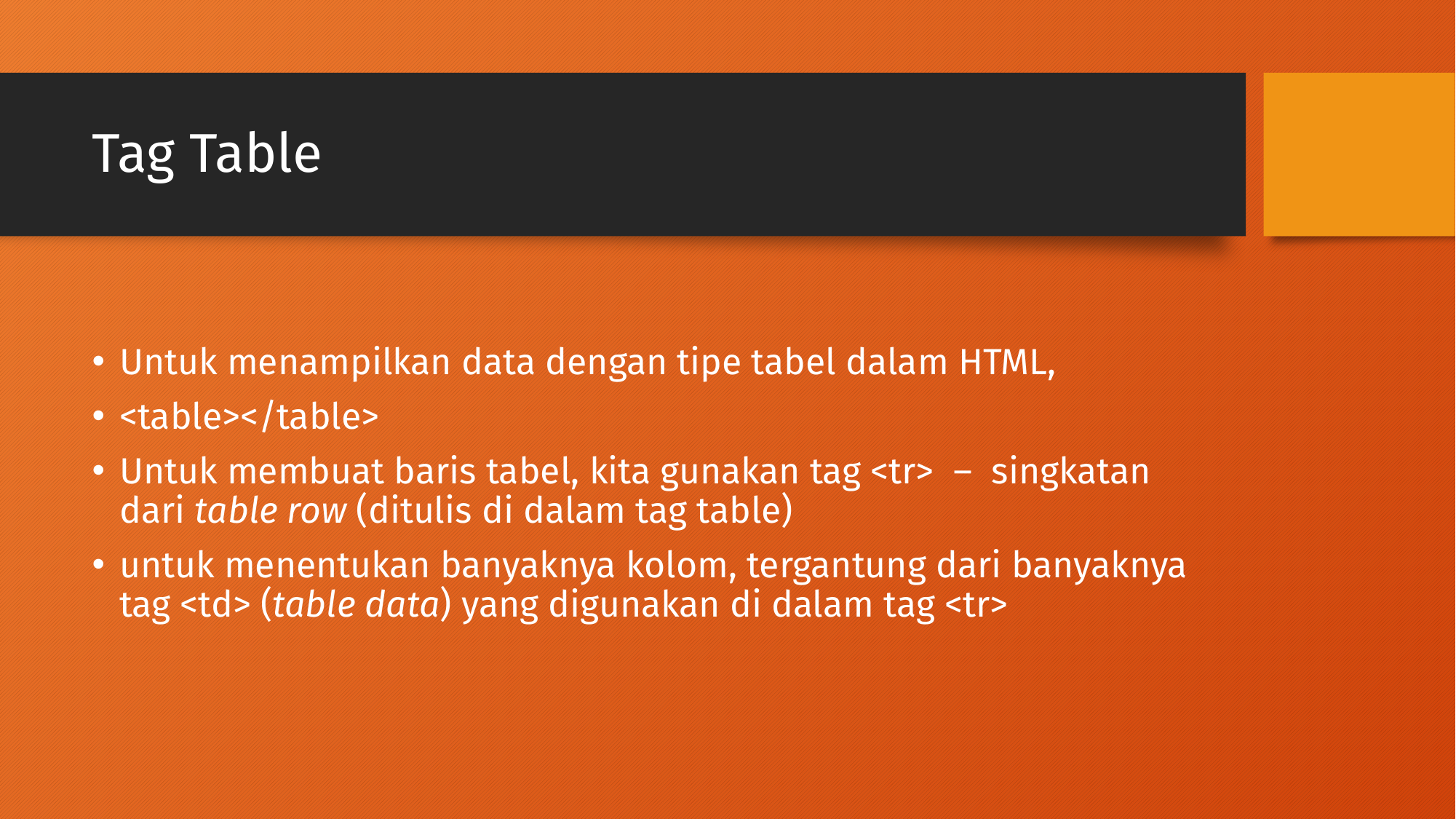

# Tag Table

Untuk menampilkan data dengan tipe tabel dalam HTML,
<table></table>
Untuk membuat baris tabel, kita gunakan tag <tr>  –  singkatan dari table row (ditulis di dalam tag table)
untuk menentukan banyaknya kolom, tergantung dari banyaknya tag <td> (table data) yang digunakan di dalam tag <tr>